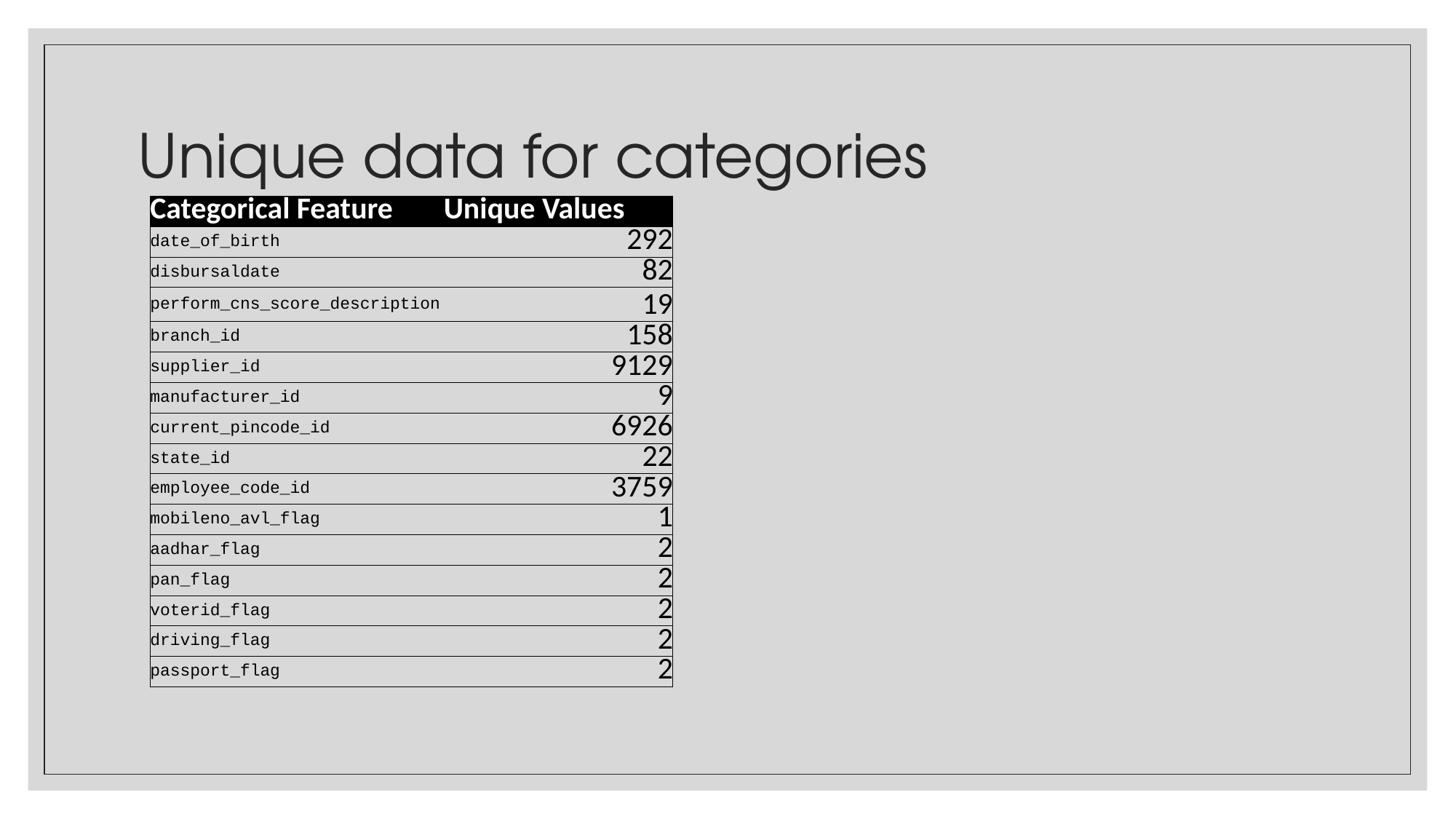

# Unique data for categories
| Categorical Feature | Unique Values |
| --- | --- |
| date\_of\_birth | 292 |
| disbursaldate | 82 |
| perform\_cns\_score\_description | 19 |
| branch\_id | 158 |
| supplier\_id | 9129 |
| manufacturer\_id | 9 |
| current\_pincode\_id | 6926 |
| state\_id | 22 |
| employee\_code\_id | 3759 |
| mobileno\_avl\_flag | 1 |
| aadhar\_flag | 2 |
| pan\_flag | 2 |
| voterid\_flag | 2 |
| driving\_flag | 2 |
| passport\_flag | 2 |